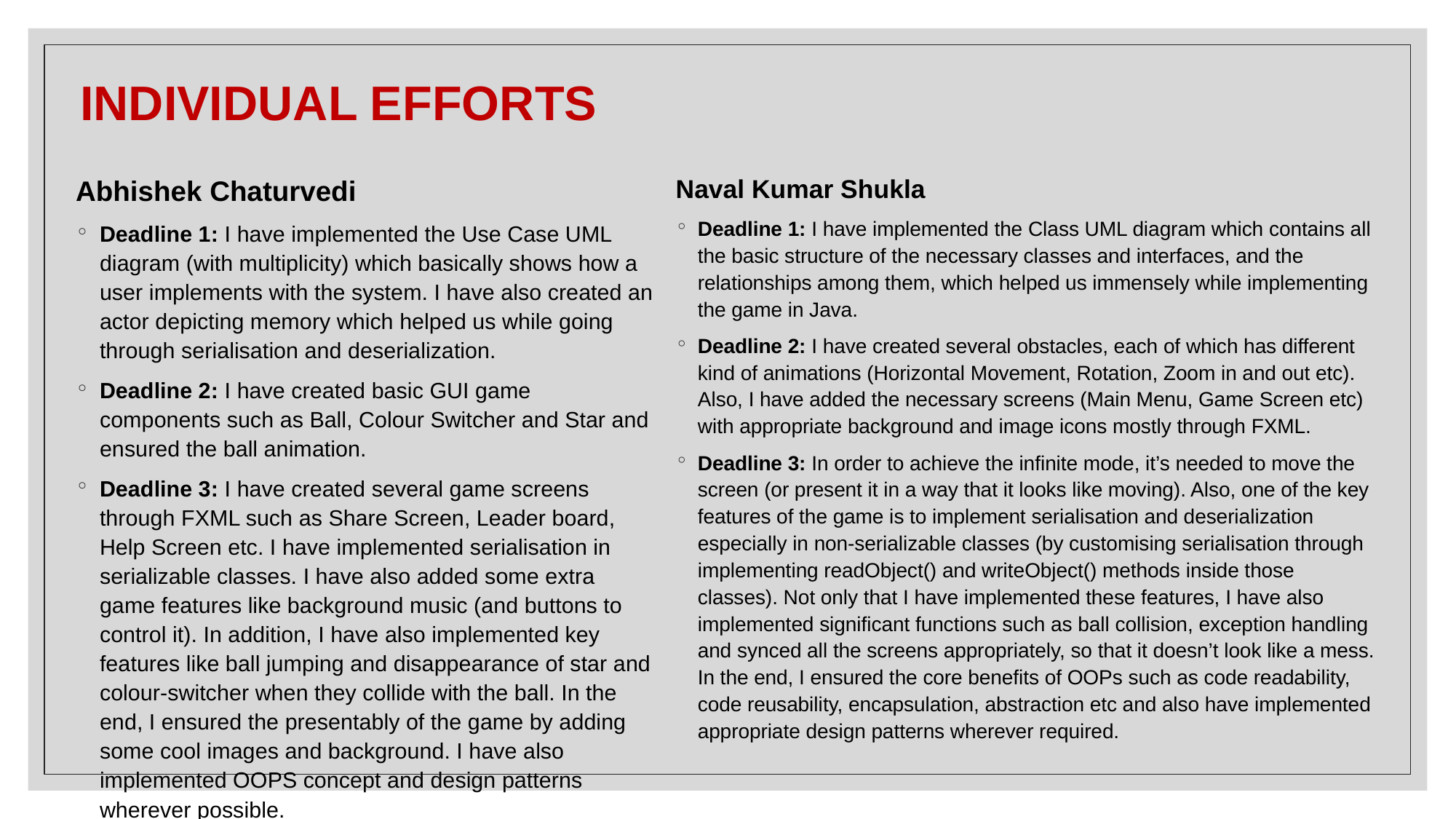

# INDIVIDUAL EFFORTS
Abhishek Chaturvedi
Deadline 1: I have implemented the Use Case UML diagram (with multiplicity) which basically shows how a user implements with the system. I have also created an actor depicting memory which helped us while going through serialisation and deserialization.
Deadline 2: I have created basic GUI game components such as Ball, Colour Switcher and Star and ensured the ball animation.
Deadline 3: I have created several game screens through FXML such as Share Screen, Leader board, Help Screen etc. I have implemented serialisation in serializable classes. I have also added some extra game features like background music (and buttons to control it). In addition, I have also implemented key features like ball jumping and disappearance of star and colour-switcher when they collide with the ball. In the end, I ensured the presentably of the game by adding some cool images and background. I have also implemented OOPS concept and design patterns wherever possible.
Naval Kumar Shukla
Deadline 1: I have implemented the Class UML diagram which contains all the basic structure of the necessary classes and interfaces, and the relationships among them, which helped us immensely while implementing the game in Java.
Deadline 2: I have created several obstacles, each of which has different kind of animations (Horizontal Movement, Rotation, Zoom in and out etc). Also, I have added the necessary screens (Main Menu, Game Screen etc) with appropriate background and image icons mostly through FXML.
Deadline 3: In order to achieve the infinite mode, it’s needed to move the screen (or present it in a way that it looks like moving). Also, one of the key features of the game is to implement serialisation and deserialization especially in non-serializable classes (by customising serialisation through implementing readObject() and writeObject() methods inside those classes). Not only that I have implemented these features, I have also implemented significant functions such as ball collision, exception handling and synced all the screens appropriately, so that it doesn’t look like a mess. In the end, I ensured the core benefits of OOPs such as code readability, code reusability, encapsulation, abstraction etc and also have implemented appropriate design patterns wherever required.